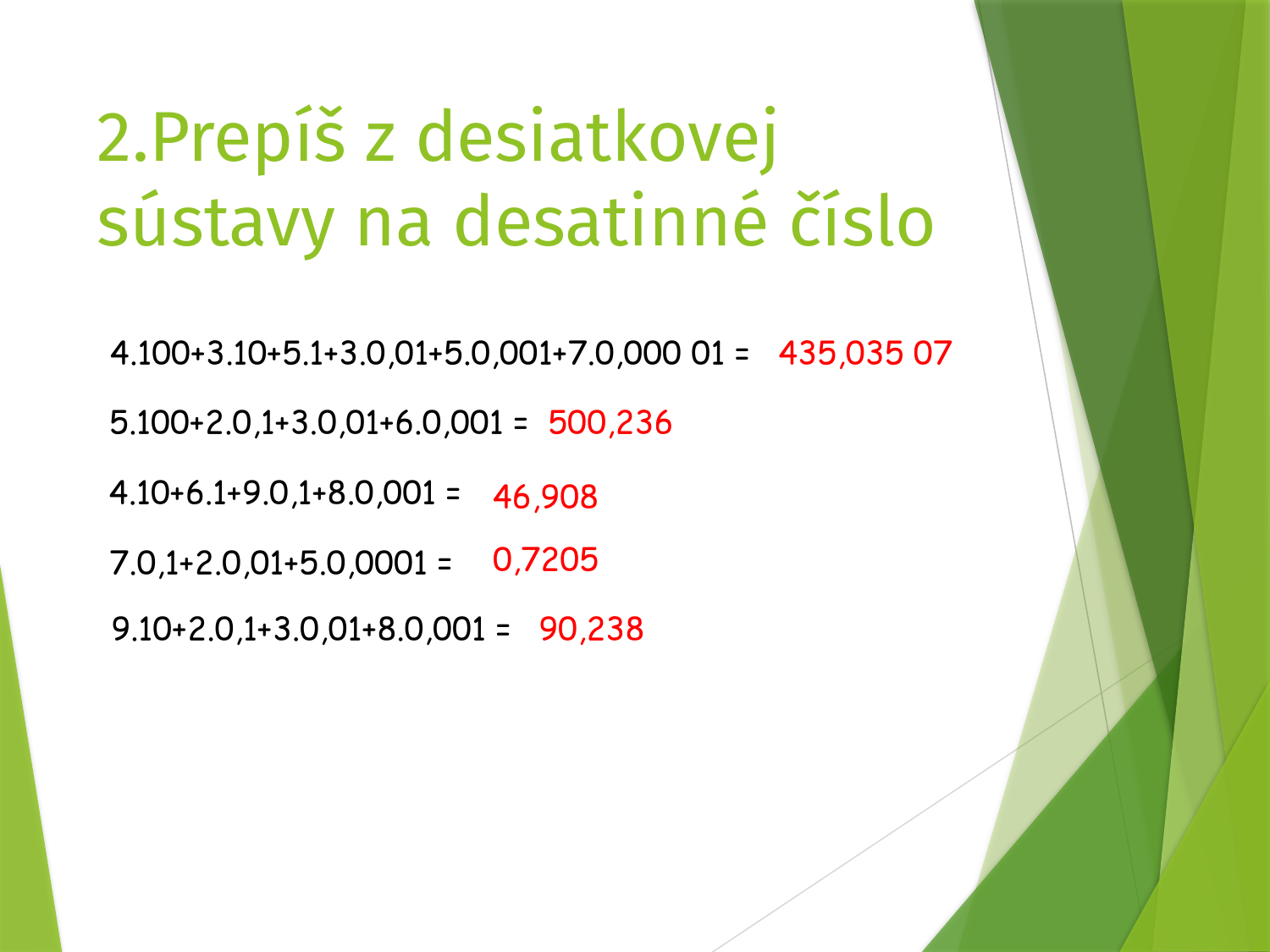

# 2.Prepíš z desiatkovej sústavy na desatinné číslo
4.100+3.10+5.1+3.0,01+5.0,001+7.0,000 01 =
435,035 07
5.100+2.0,1+3.0,01+6.0,001 =
500,236
4.10+6.1+9.0,1+8.0,001 =
46,908
0,7205
7.0,1+2.0,01+5.0,0001 =
9.10+2.0,1+3.0,01+8.0,001 =
90,238